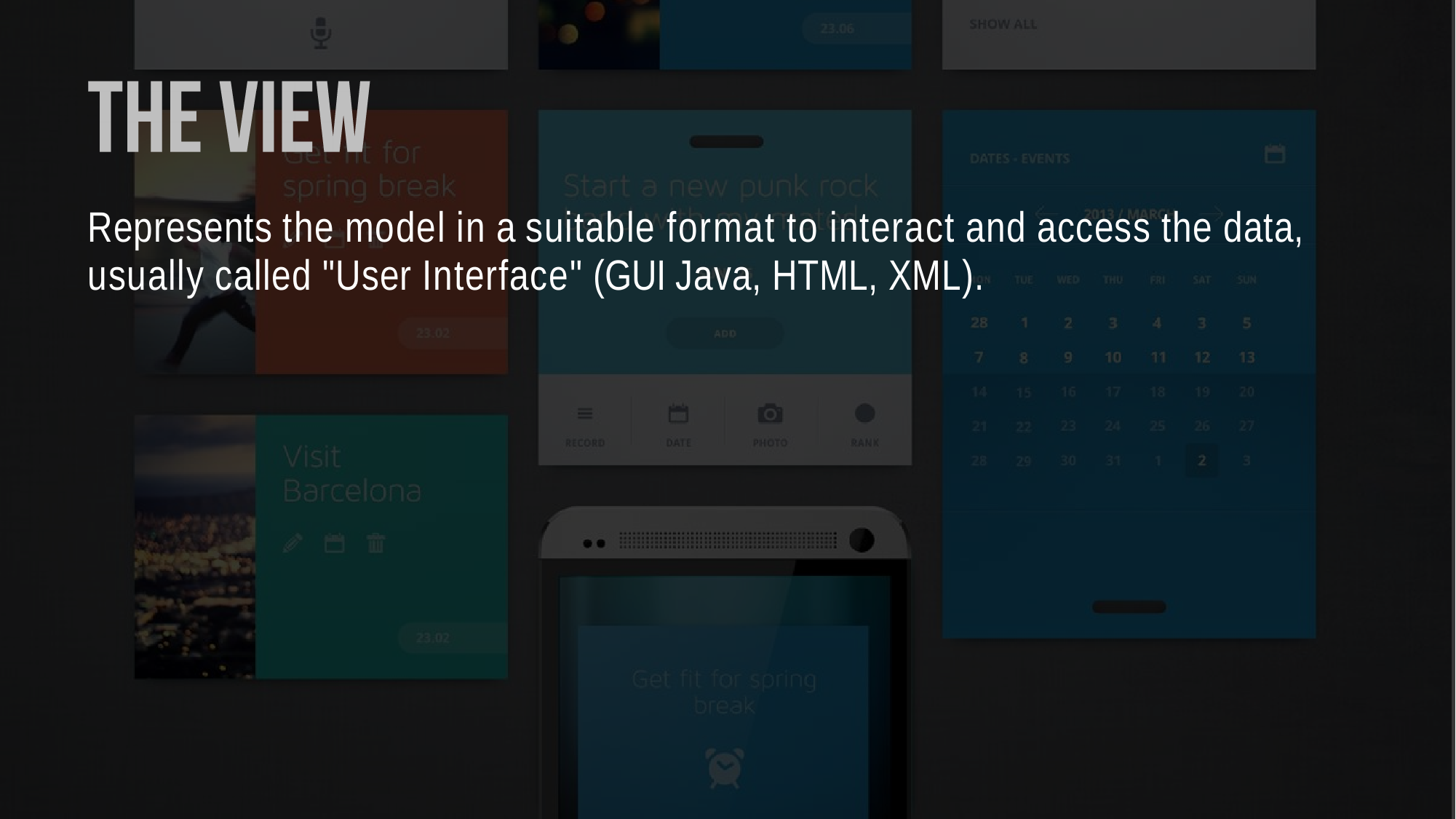

Represents the model in a suitable format to interact and access the data,
usually called "User Interface" (GUI Java, HTML, XML).